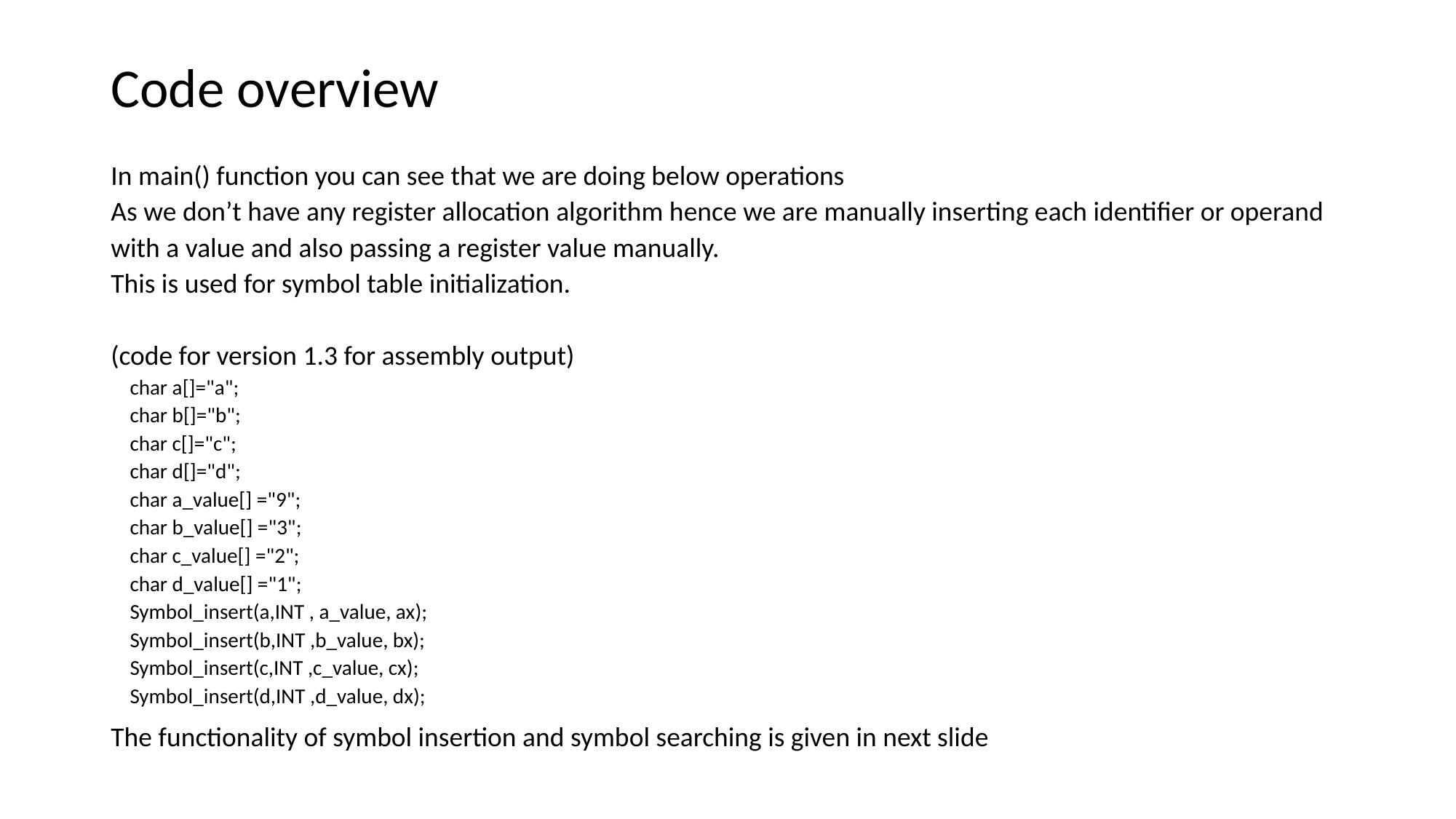

# Code overview
In main() function you can see that we are doing below operations
As we don’t have any register allocation algorithm hence we are manually inserting each identifier or operand with a value and also passing a register value manually.
This is used for symbol table initialization.
(code for version 1.3 for assembly output)
    char a[]="a";
    char b[]="b";
    char c[]="c";
    char d[]="d";
    char a_value[] ="9";
    char b_value[] ="3";
    char c_value[] ="2";
    char d_value[] ="1";
    Symbol_insert(a,INT , a_value, ax);
    Symbol_insert(b,INT ,b_value, bx);
    Symbol_insert(c,INT ,c_value, cx);
    Symbol_insert(d,INT ,d_value, dx);
The functionality of symbol insertion and symbol searching is given in next slide